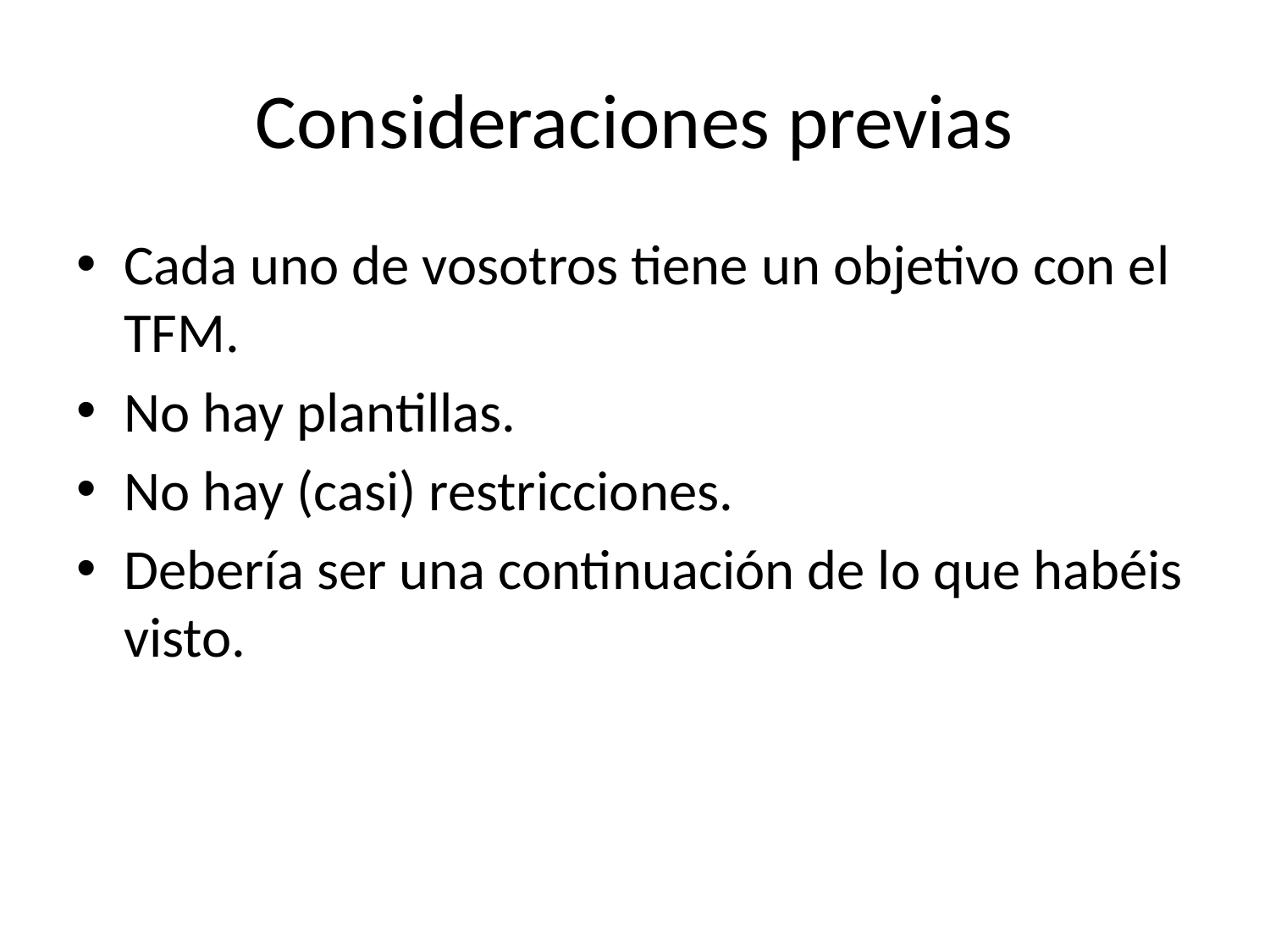

# Consideraciones previas
Cada uno de vosotros tiene un objetivo con el TFM.
No hay plantillas.
No hay (casi) restricciones.
Debería ser una continuación de lo que habéis visto.